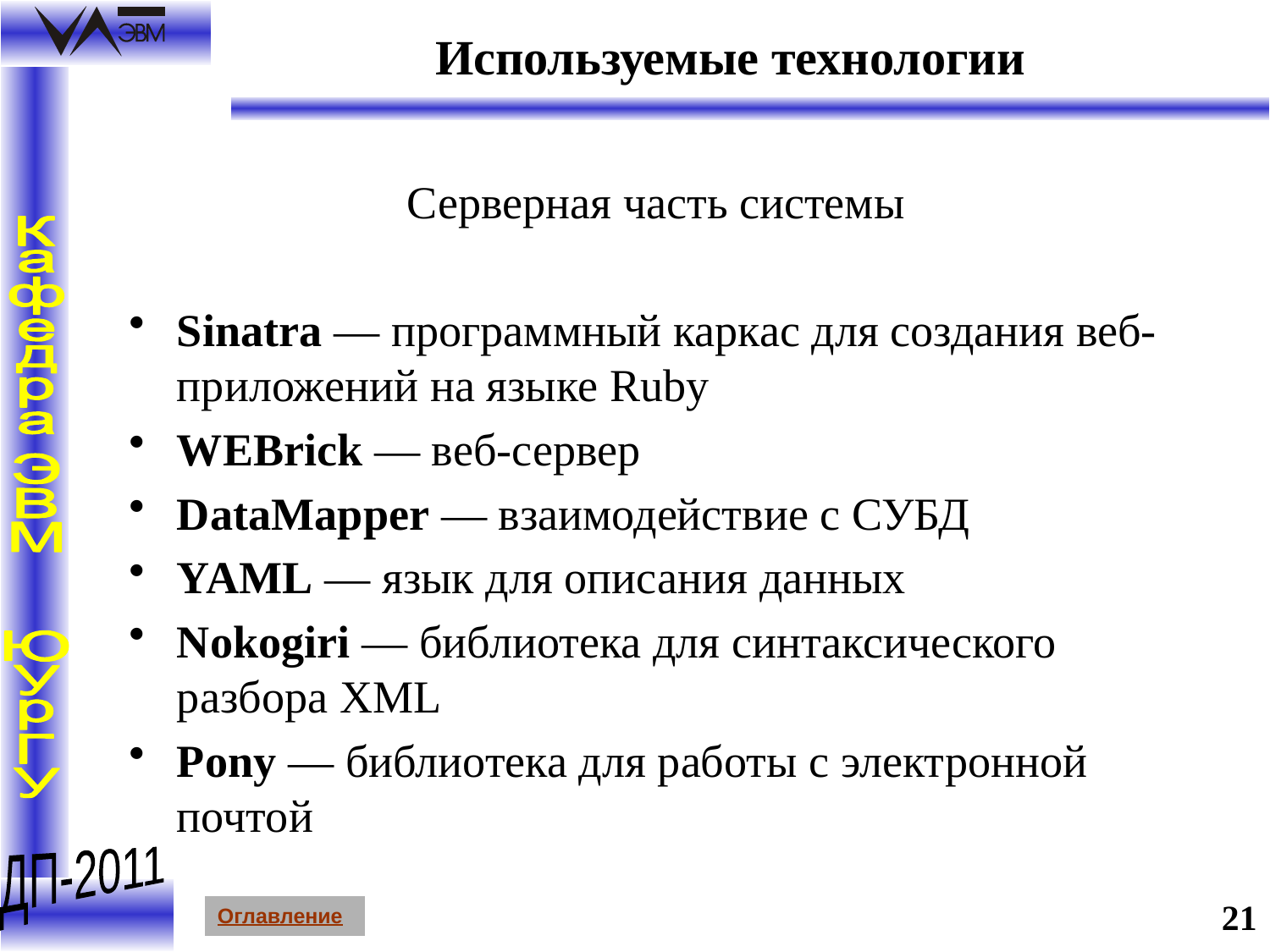

# Используемые технологии
Серверная часть системы

Sinatra — программный каркас для создания веб-приложений на языке Ruby
WEBrick — веб-сервер
DataMapper — взаимодействие с СУБД
YAML — язык для описания данных
Nokogiri — библиотека для синтаксического разбора XML
Pony — библиотека для работы с электронной почтой
21